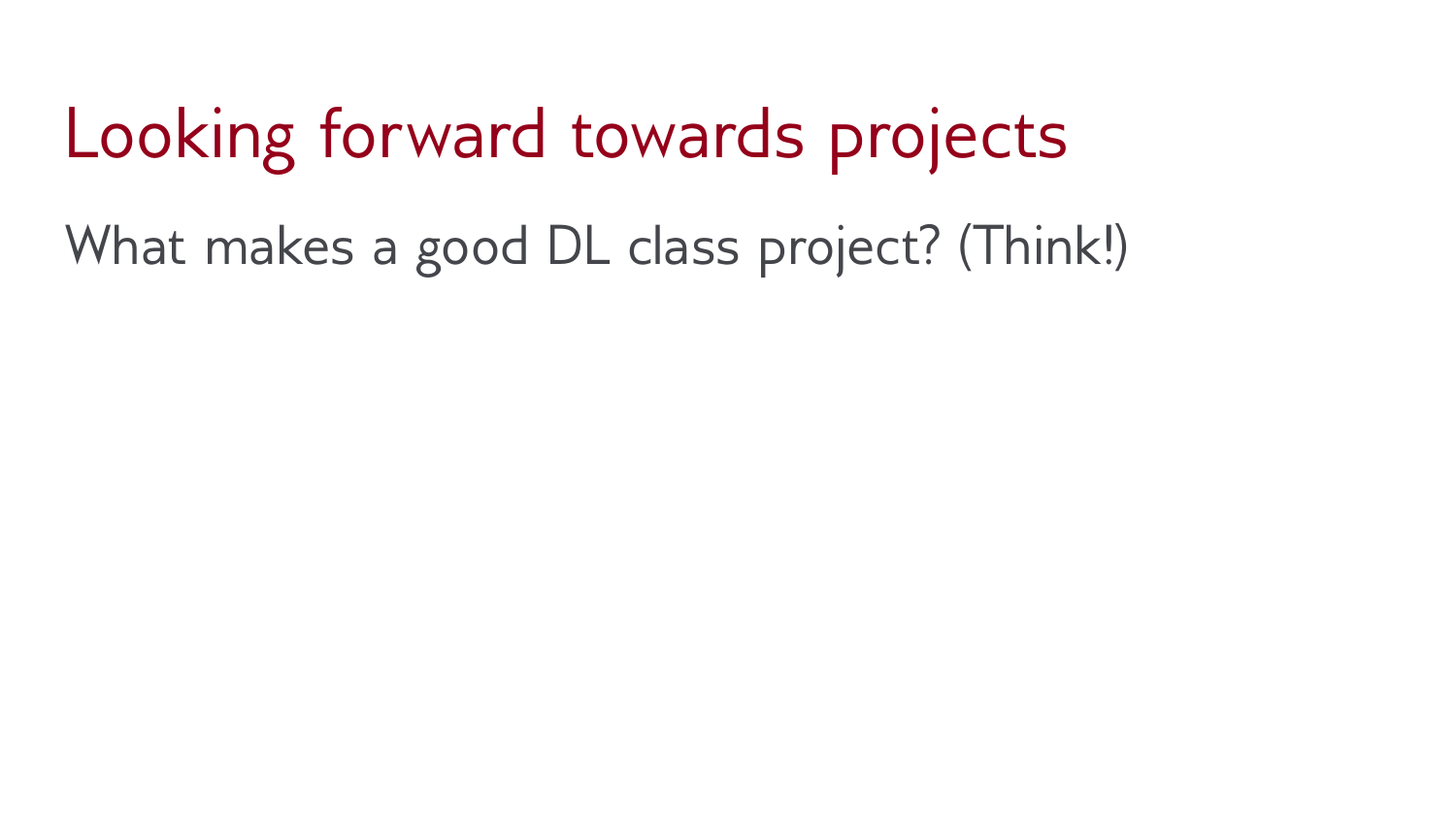

# Looking forward towards projects
What makes a good DL class project? (Think!)